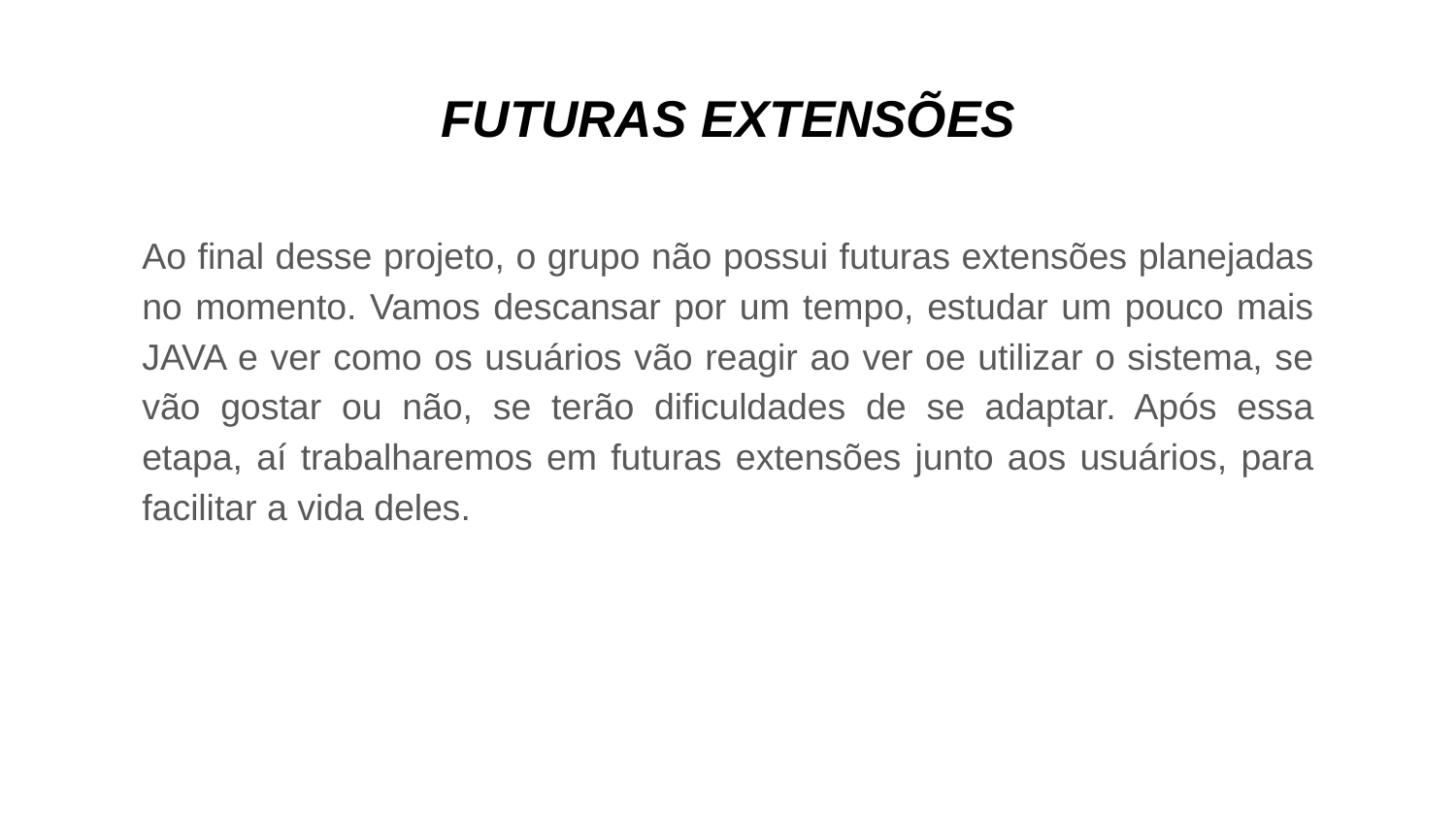

# FUTURAS EXTENSÕES
Ao final desse projeto, o grupo não possui futuras extensões planejadas no momento. Vamos descansar por um tempo, estudar um pouco mais JAVA e ver como os usuários vão reagir ao ver oe utilizar o sistema, se vão gostar ou não, se terão dificuldades de se adaptar. Após essa etapa, aí trabalharemos em futuras extensões junto aos usuários, para facilitar a vida deles.